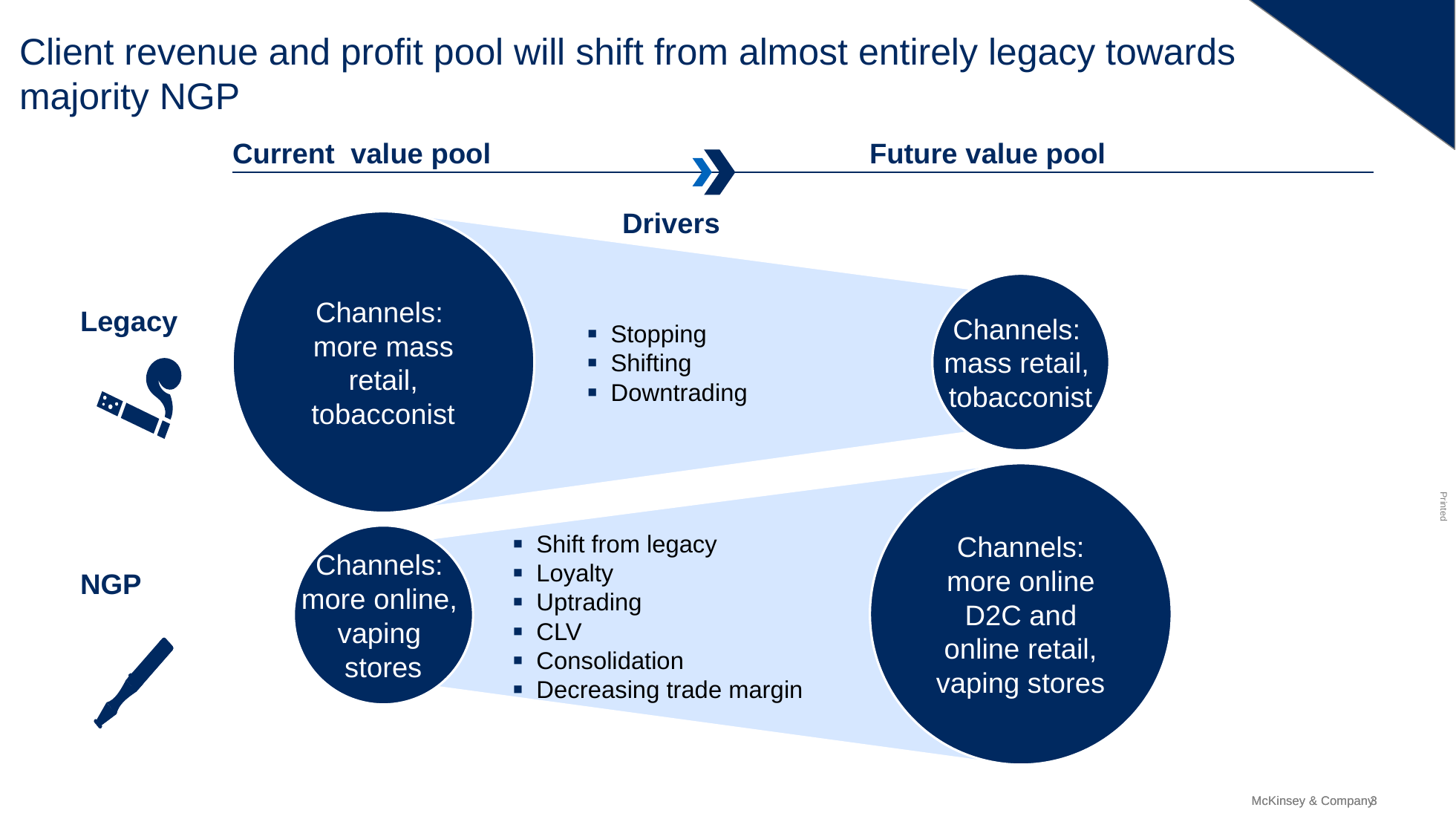

# Client revenue and profit pool will shift from almost entirely legacy towards majority NGP
Current  value pool
 Future value pool

Drivers

Channels:
more mass retail, tobacconist
Channels:
mass retail,
tobacconist
Legacy
Stopping
Shifting
Downtrading

Channels: more online D2C and online retail, vaping stores
Channels:
more online,
vaping
stores
Shift from legacy
Loyalty
Uptrading
CLV
Consolidation
Decreasing trade margin
NGP